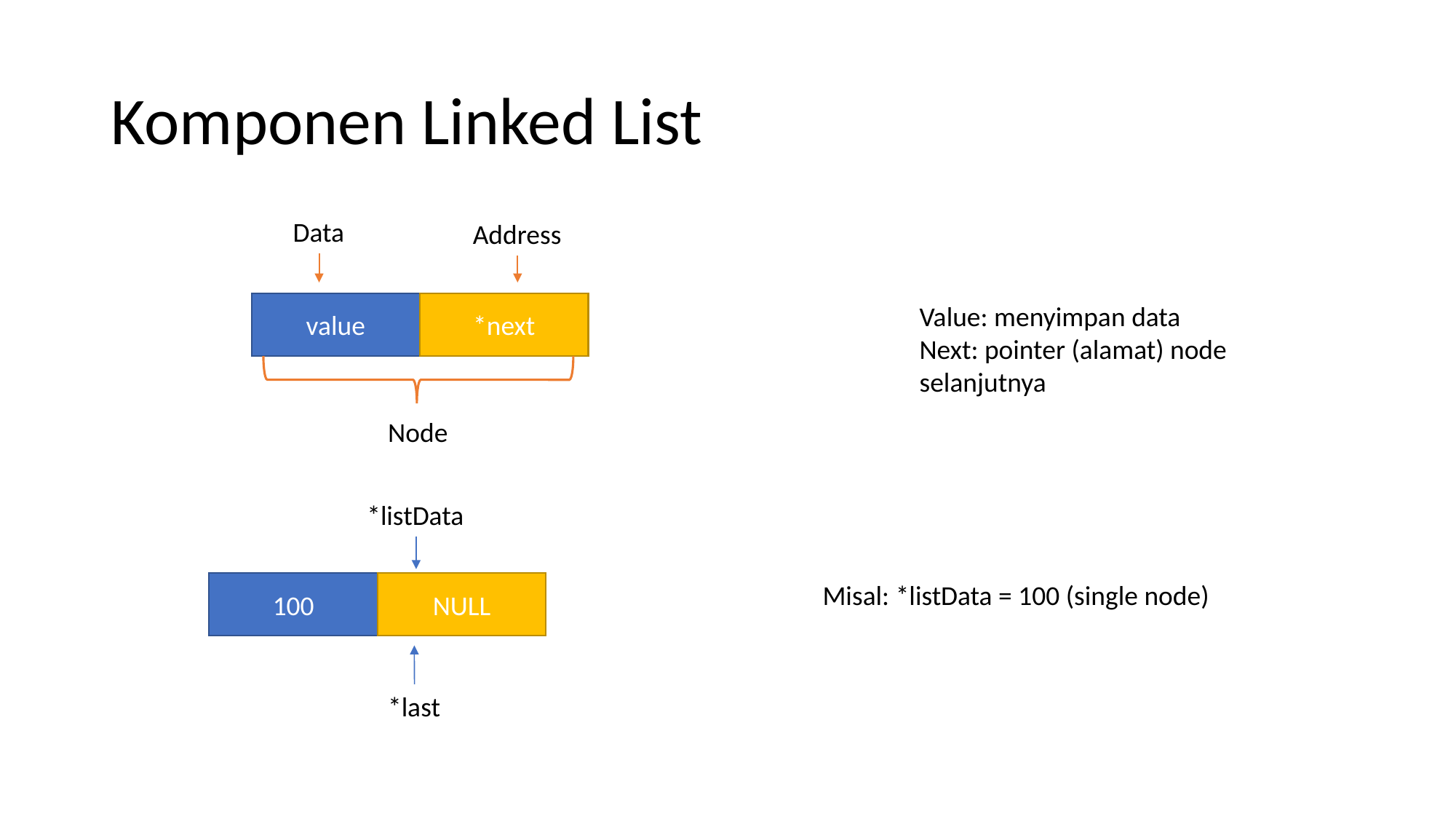

# Komponen Linked List
Data
Address

value
*next
Value: menyimpan data
Next: pointer (alamat) node selanjutnya
Node
*listData
100
NULL
Misal: *listData = 100 (single node)
*last